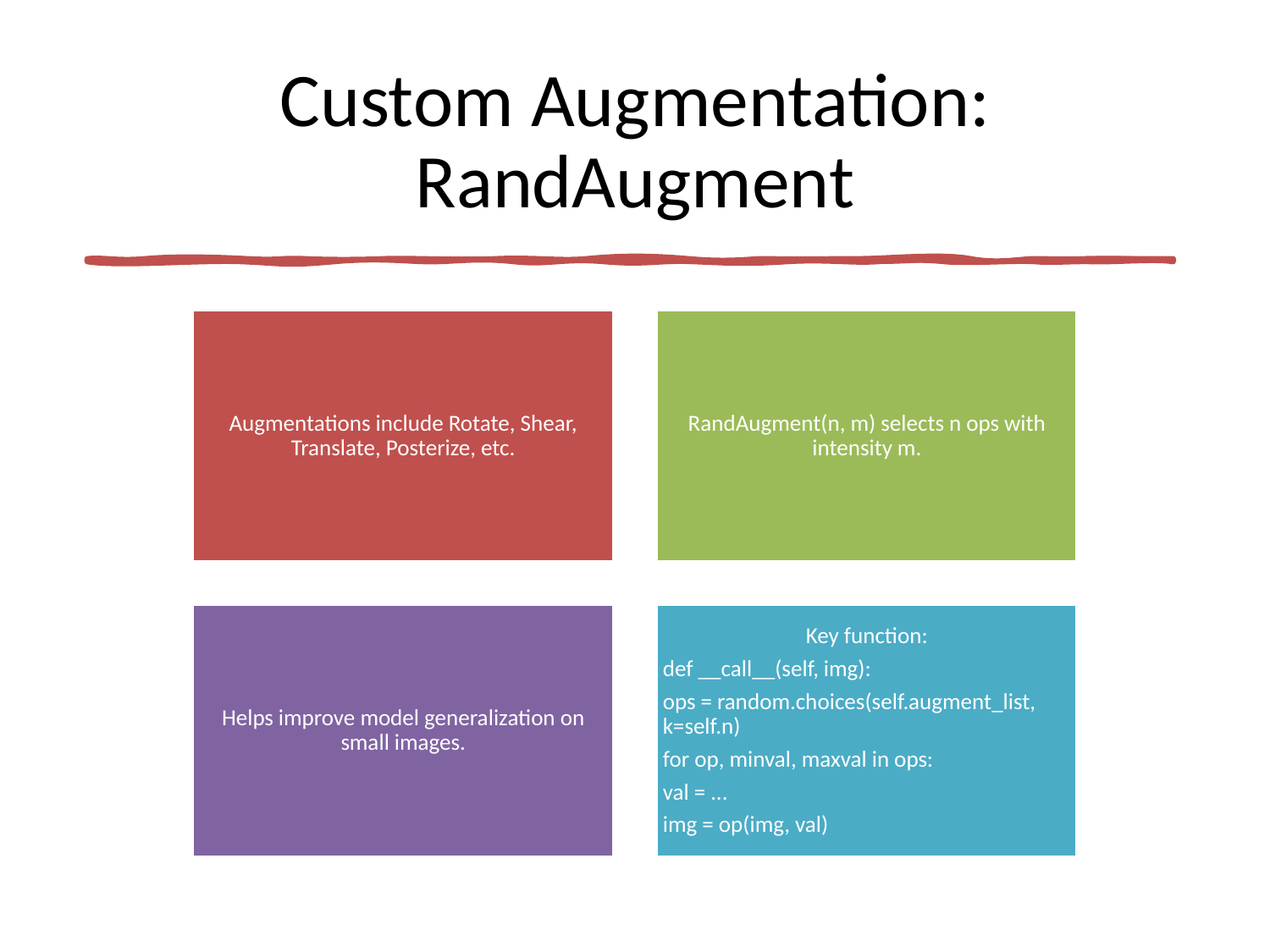

# Custom Augmentation: RandAugment

Augmentations include Rotate, Shear, Translate, Posterize, etc.
RandAugment(n, m) selects n ops with intensity m.
Helps improve model generalization on small images.
Key function:
def __call__(self, img):
ops = random.choices(self.augment_list, k=self.n)
for op, minval, maxval in ops:
val = ...
img = op(img, val)